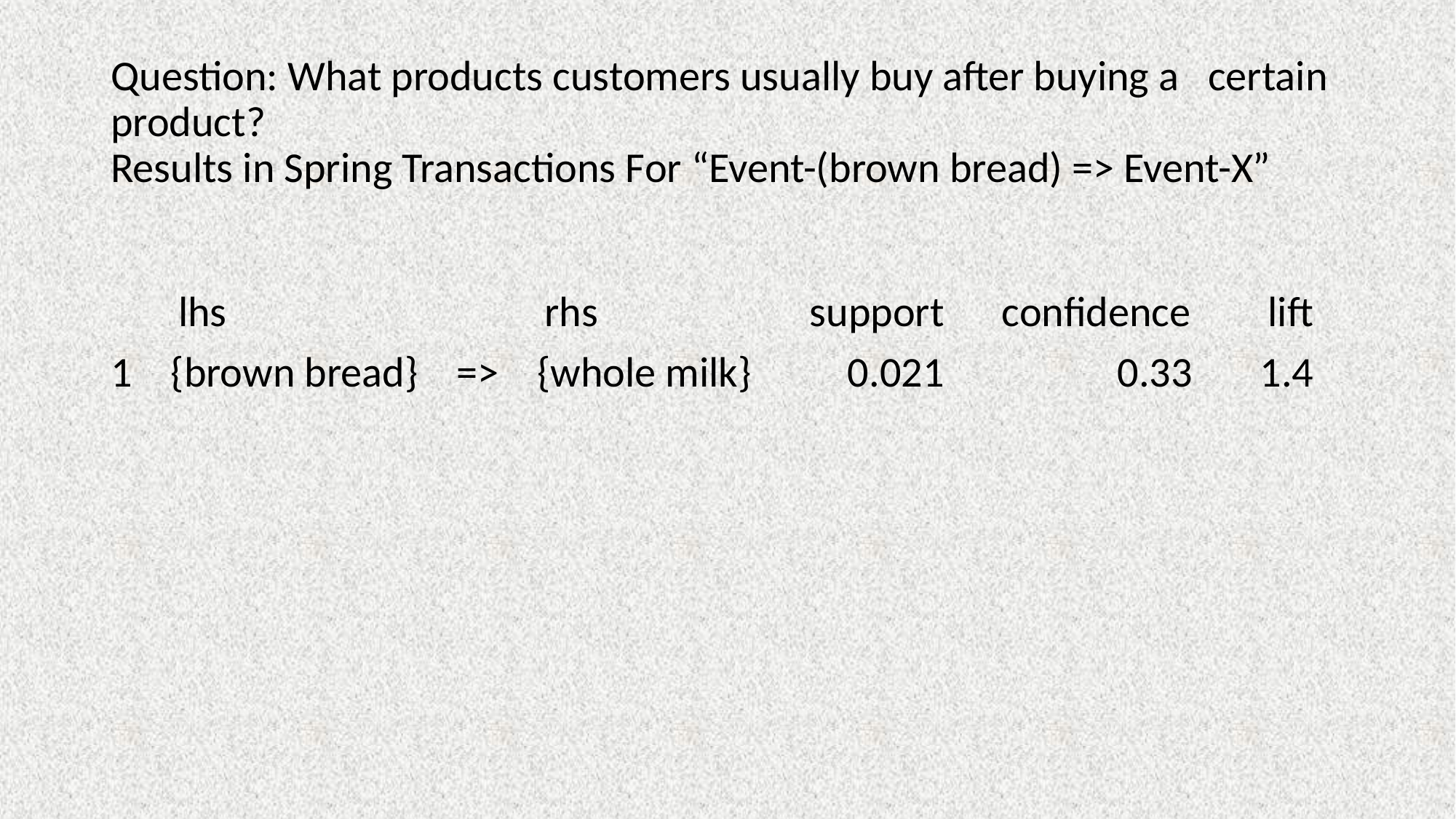

# Question: What products customers usually buy after buying a   certain product? Results in Spring Transactions For “Event-(brown bread) => Event-X”

       lhs                                 rhs                      support      confidence        lift
1    {brown bread}    =>    {whole milk}          0.021                  0.33       1.4